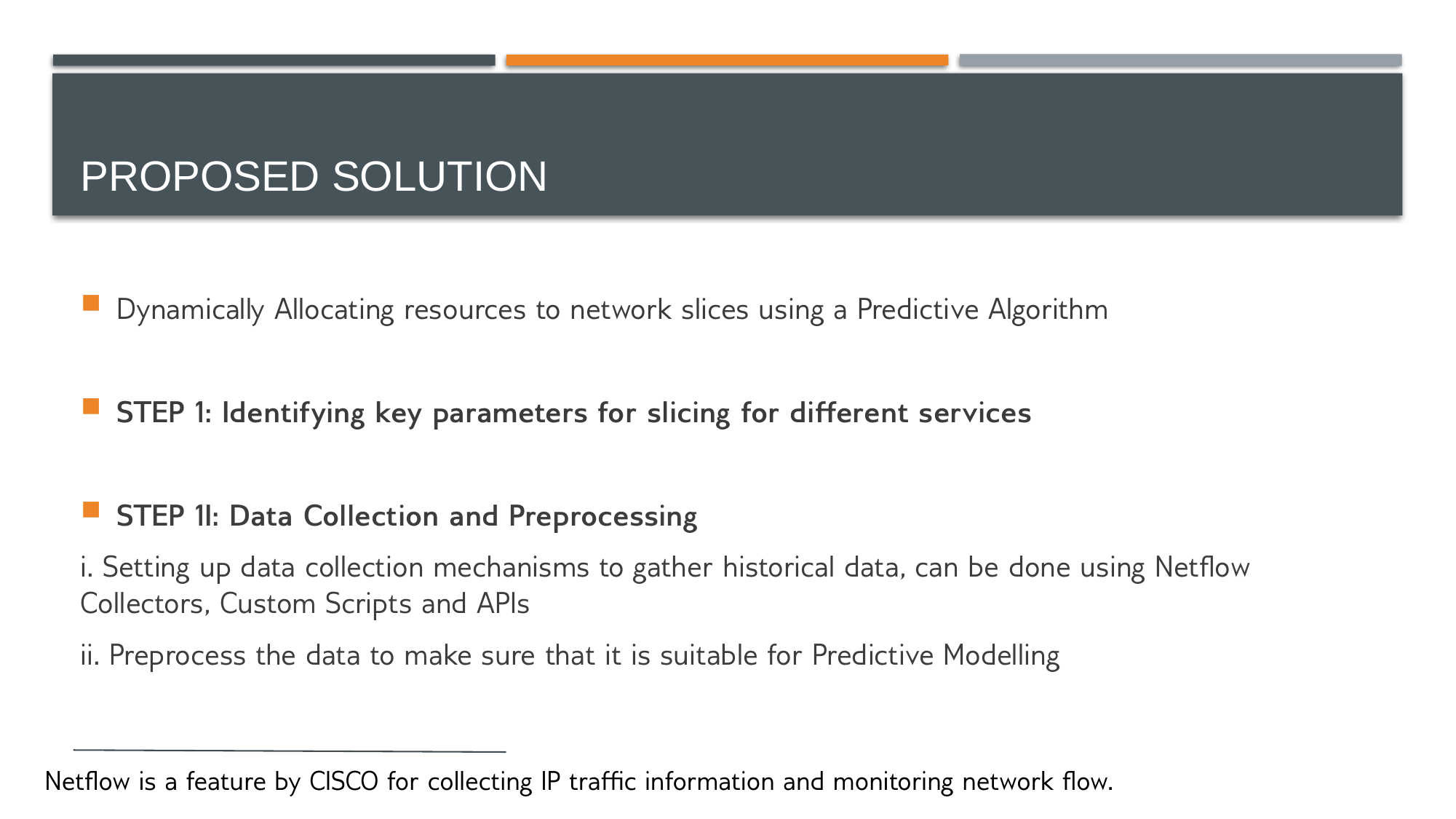

# Proposed Solution
Dynamically Allocating resources to network slices using a Predictive Algorithm

STEP 1: Identifying key parameters for slicing for different services

STEP 1I: Data Collection and Preprocessing
i. Setting up data collection mechanisms to gather historical data, can be done using Netflow Collectors, Custom Scripts and APIs
ii. Preprocess the data to make sure that it is suitable for Predictive Modelling
Netflow is a feature by CISCO for collecting IP traffic information and monitoring network flow.